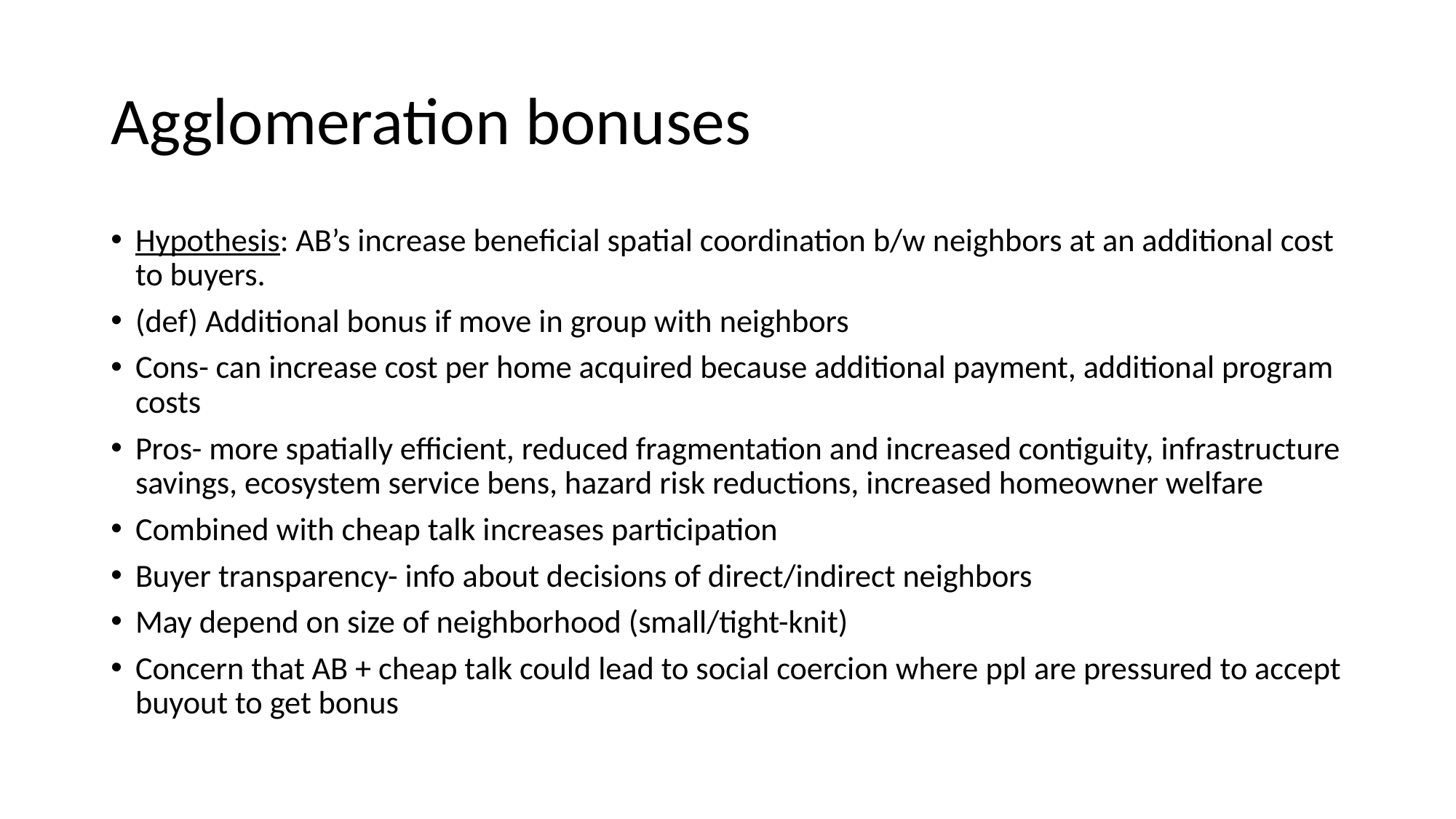

# Agglomeration bonuses
Hypothesis: AB’s increase beneficial spatial coordination b/w neighbors at an additional cost to buyers.
(def) Additional bonus if move in group with neighbors
Cons- can increase cost per home acquired because additional payment, additional program costs
Pros- more spatially efficient, reduced fragmentation and increased contiguity, infrastructure savings, ecosystem service bens, hazard risk reductions, increased homeowner welfare
Combined with cheap talk increases participation
Buyer transparency- info about decisions of direct/indirect neighbors
May depend on size of neighborhood (small/tight-knit)
Concern that AB + cheap talk could lead to social coercion where ppl are pressured to accept buyout to get bonus